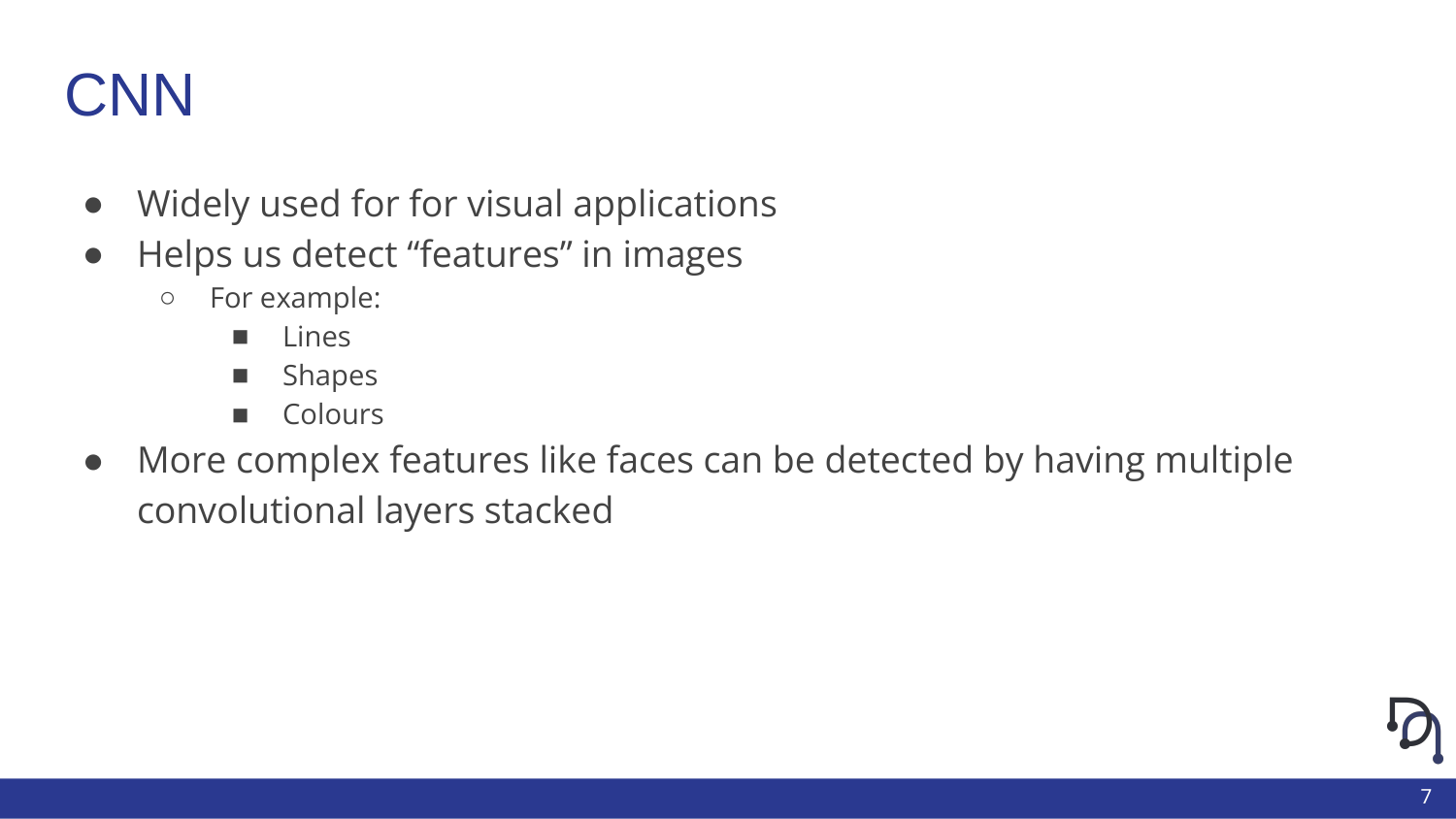

# CNN
Widely used for for visual applications
Helps us detect “features” in images
For example:
Lines
Shapes
Colours
More complex features like faces can be detected by having multiple convolutional layers stacked
7